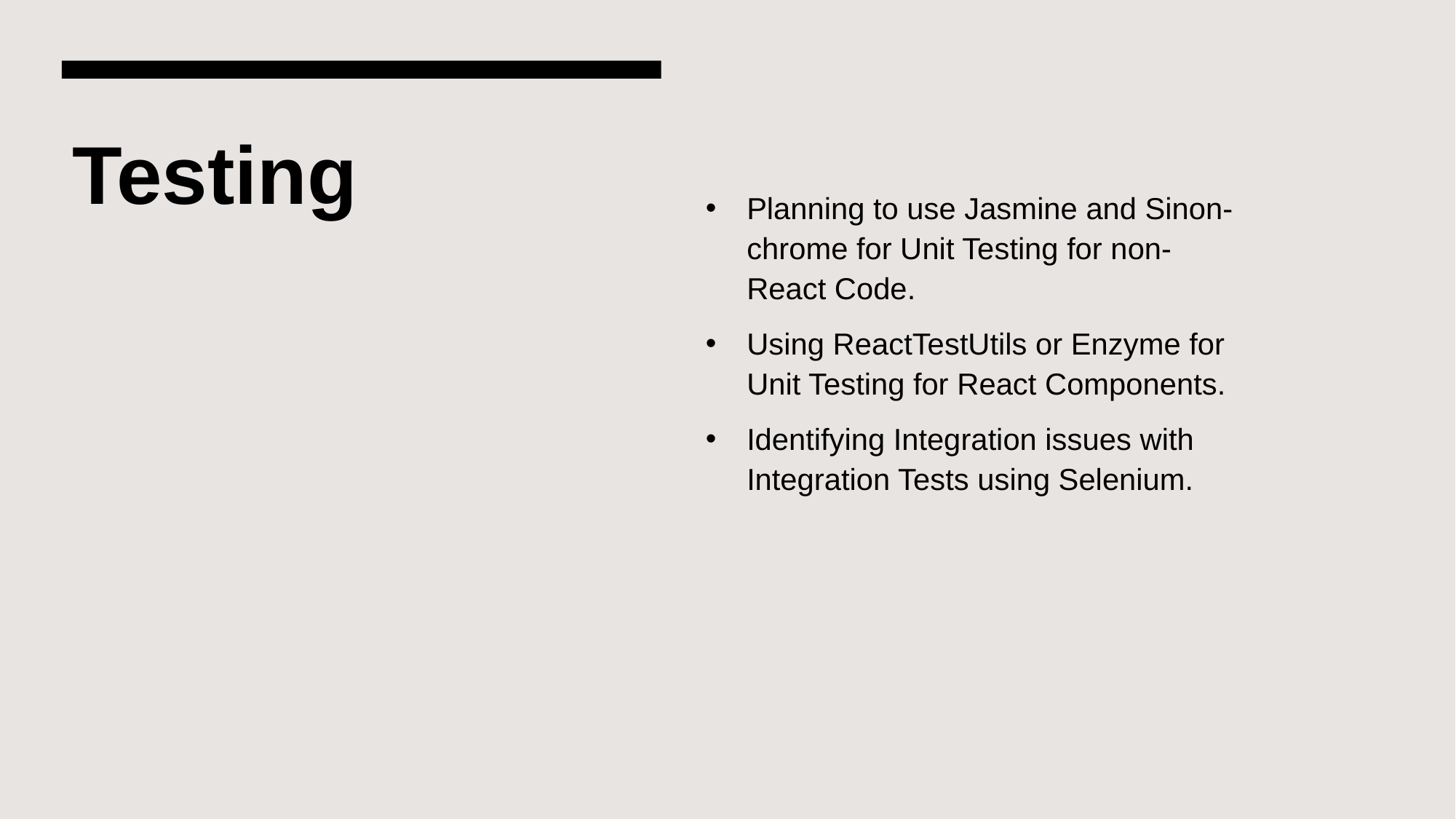

# Testing
Planning to use Jasmine and Sinon-chrome for Unit Testing for non-React Code.
Using ReactTestUtils or Enzyme for Unit Testing for React Components.
Identifying Integration issues with Integration Tests using Selenium.